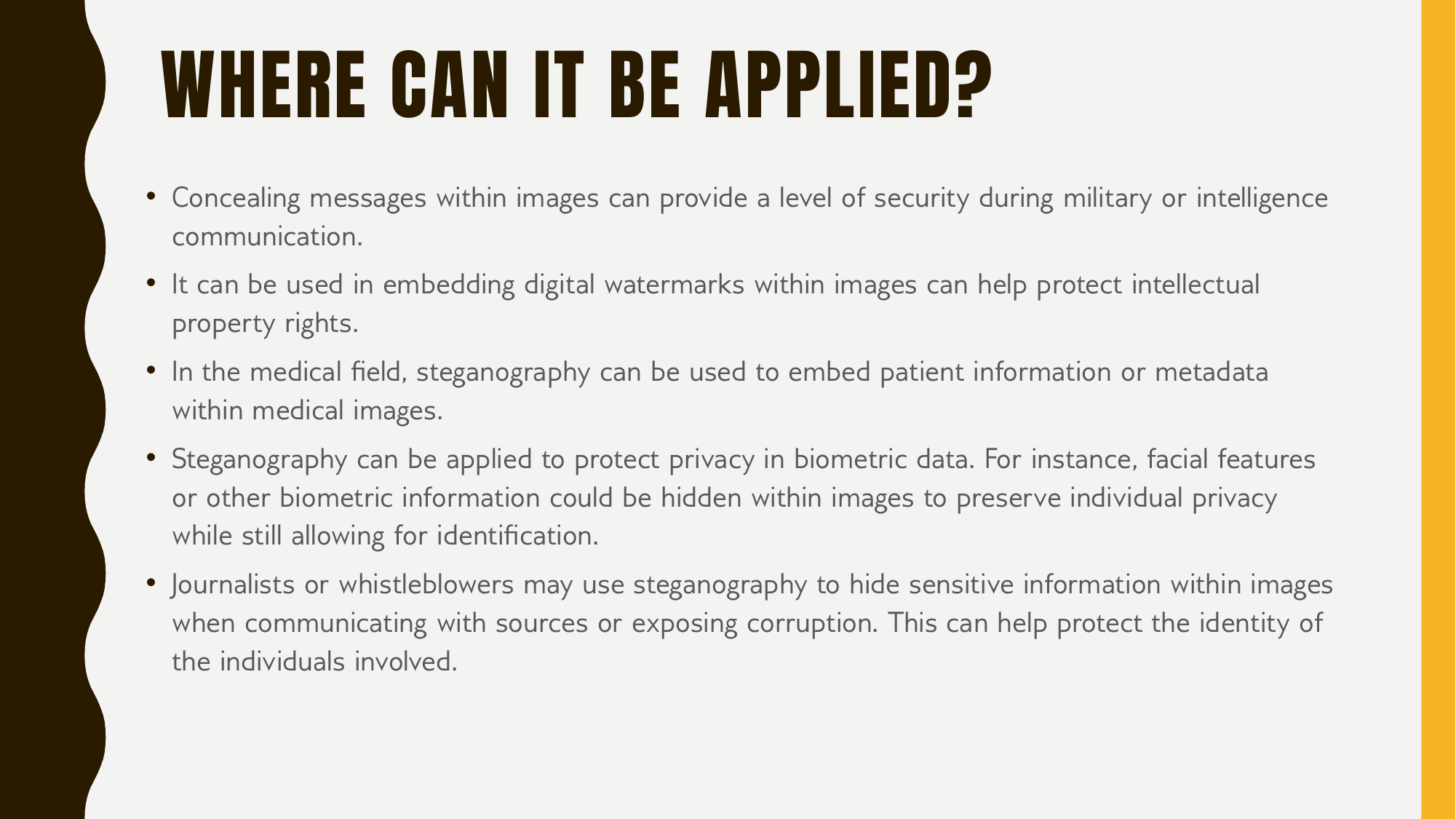

# Where can it be applied?
Concealing messages within images can provide a level of security during military or intelligence communication.
It can be used in embedding digital watermarks within images can help protect intellectual property rights.
In the medical field, steganography can be used to embed patient information or metadata within medical images.
Steganography can be applied to protect privacy in biometric data. For instance, facial features or other biometric information could be hidden within images to preserve individual privacy while still allowing for identification.
Journalists or whistleblowers may use steganography to hide sensitive information within images when communicating with sources or exposing corruption. This can help protect the identity of the individuals involved.